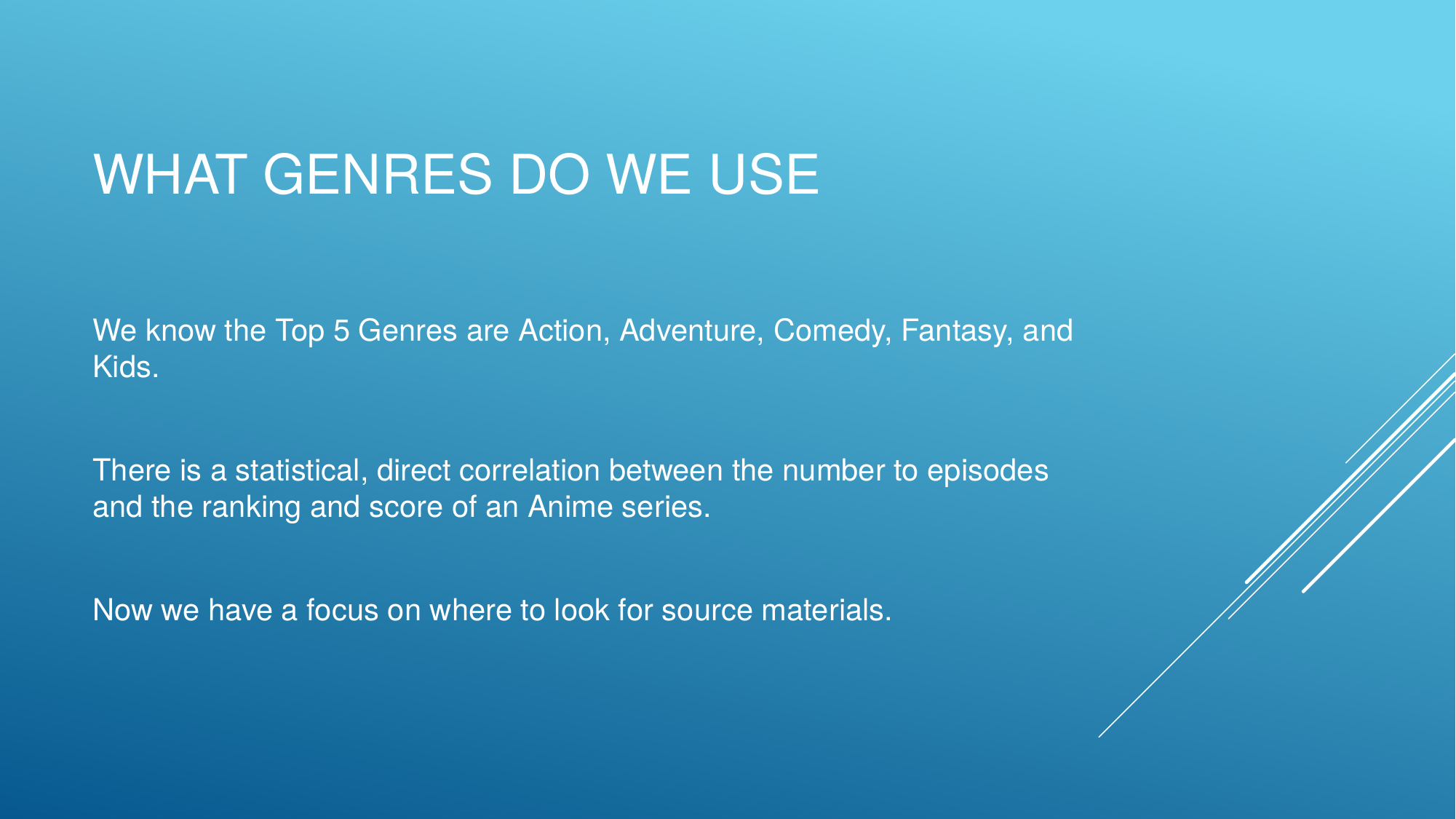

# What genres do we use
We know the Top 5 Genres are Action, Adventure, Comedy, Fantasy, and Kids.

There is a statistical, direct correlation between the number to episodes and the ranking and score of an Anime series.

Now we have a focus on where to look for source materials.